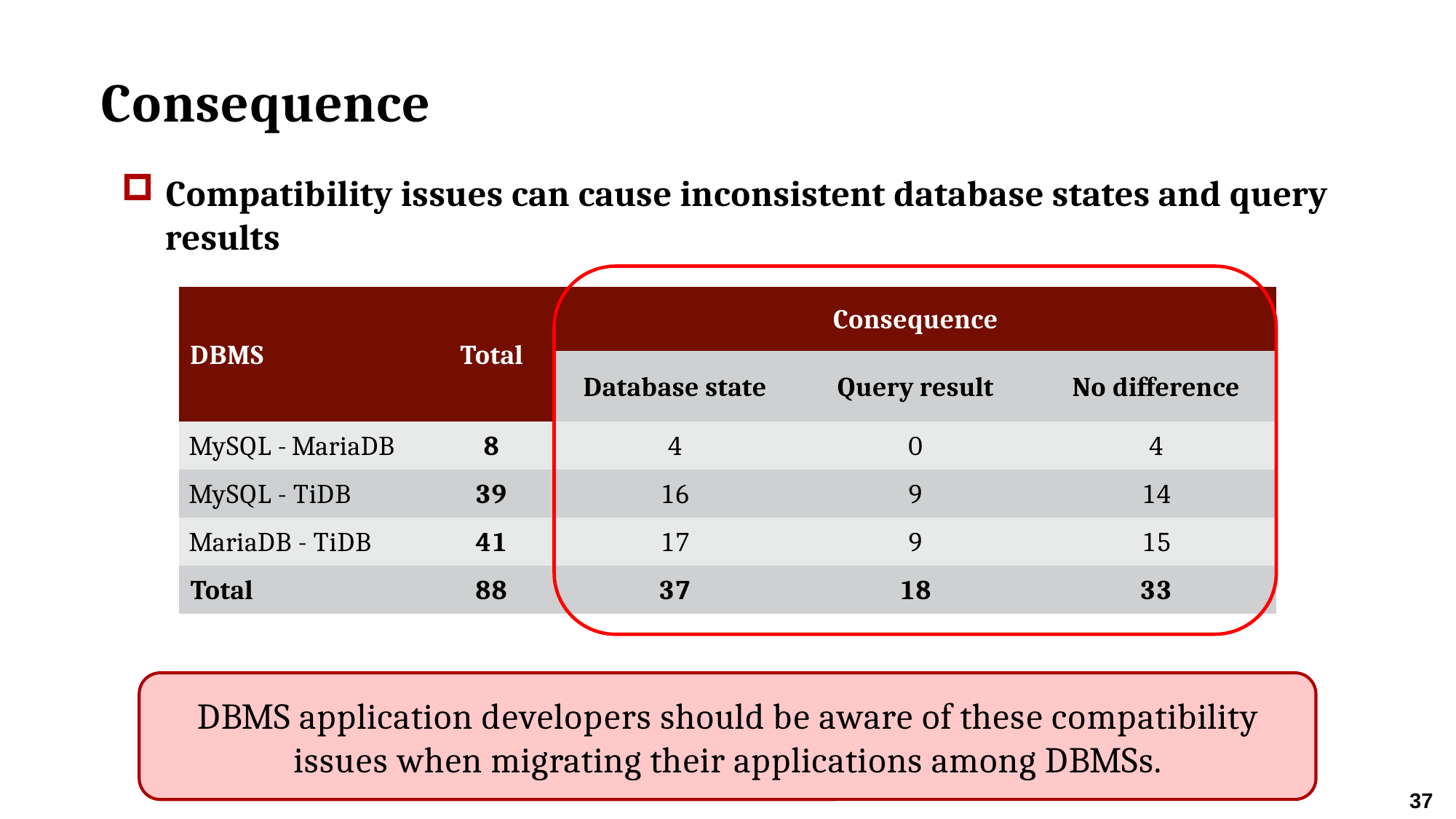

# Consequence
Compatibility issues can cause inconsistent database states and query results

| DBMS | Total | Consequence |  |  |
| --- | --- | --- | --- | --- |
|  |  | Database state | Query result | No difference |
| MySQL - MariaDB | 8 | 4 | 0 | 4 |
| MySQL - TiDB | 39 | 16 | 9 | 14 |
| MariaDB - TiDB | 41 | 17 | 9 | 15 |
| Total | 88 | 37 | 18 | 33 |
DBMS application developers should be aware of these compatibility issues when migrating their applications among DBMSs.